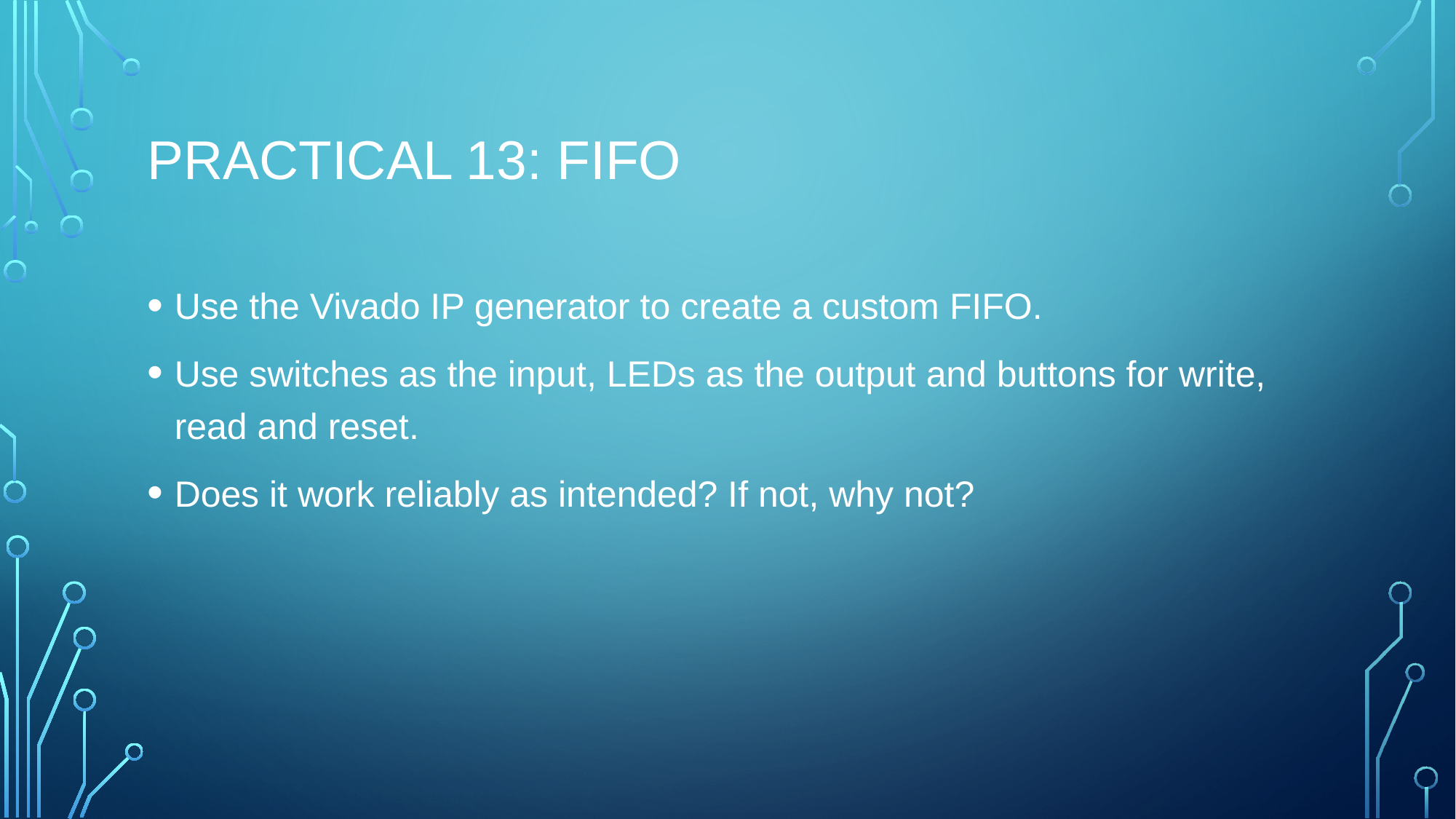

# Practical 13: FIFO
Use the Vivado IP generator to create a custom FIFO.
Use switches as the input, LEDs as the output and buttons for write, read and reset.
Does it work reliably as intended? If not, why not?